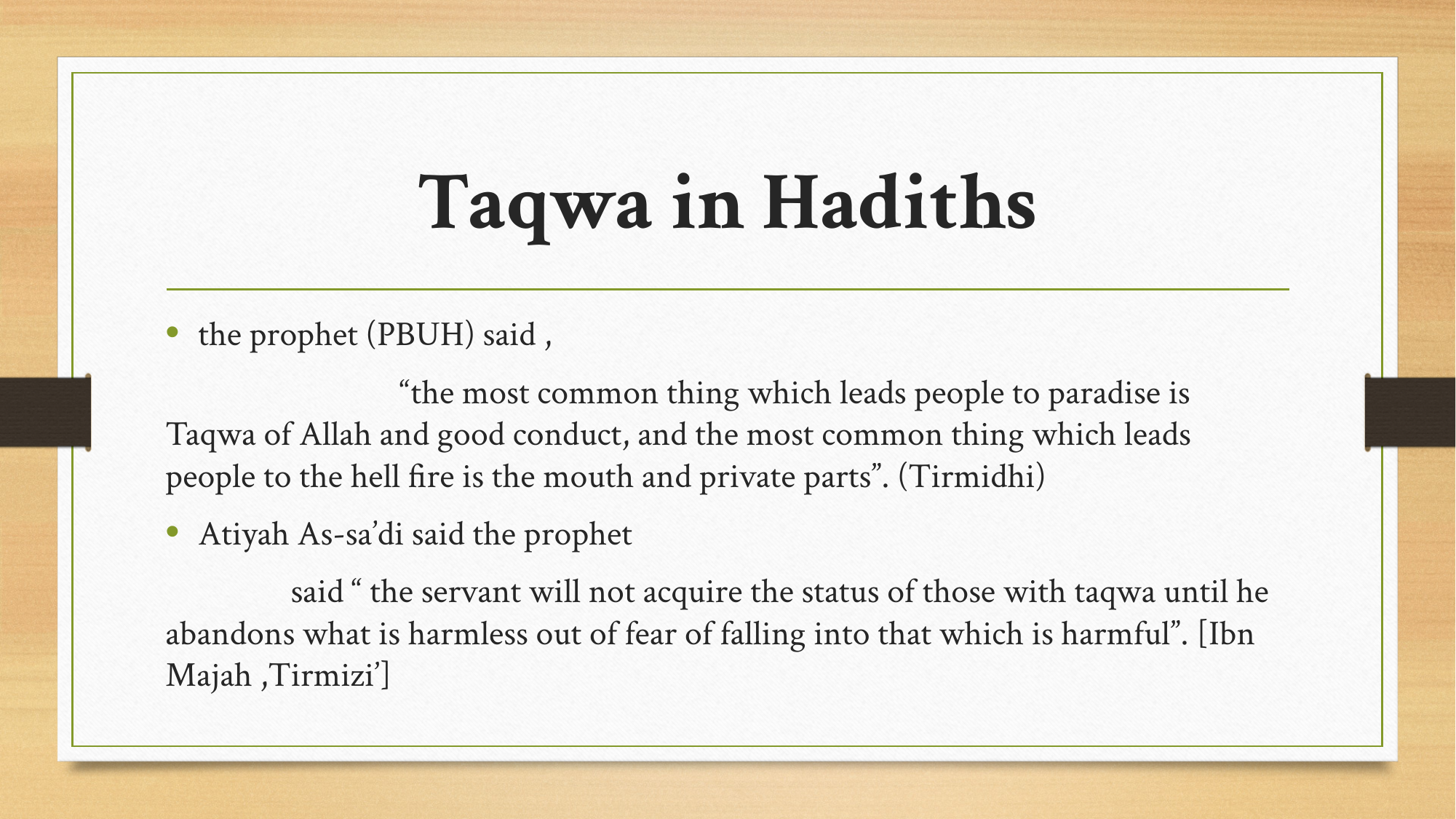

# Taqwa in Hadiths
the prophet (PBUH) said ,
                              “the most common thing which leads people to paradise is Taqwa of Allah and good conduct, and the most common thing which leads people to the hell fire is the mouth and private parts”. (Tirmidhi)
Atiyah As-sa’di said the prophet
                said “ the servant will not acquire the status of those with taqwa until he abandons what is harmless out of fear of falling into that which is harmful”. [Ibn Majah ,Tirmizi’]